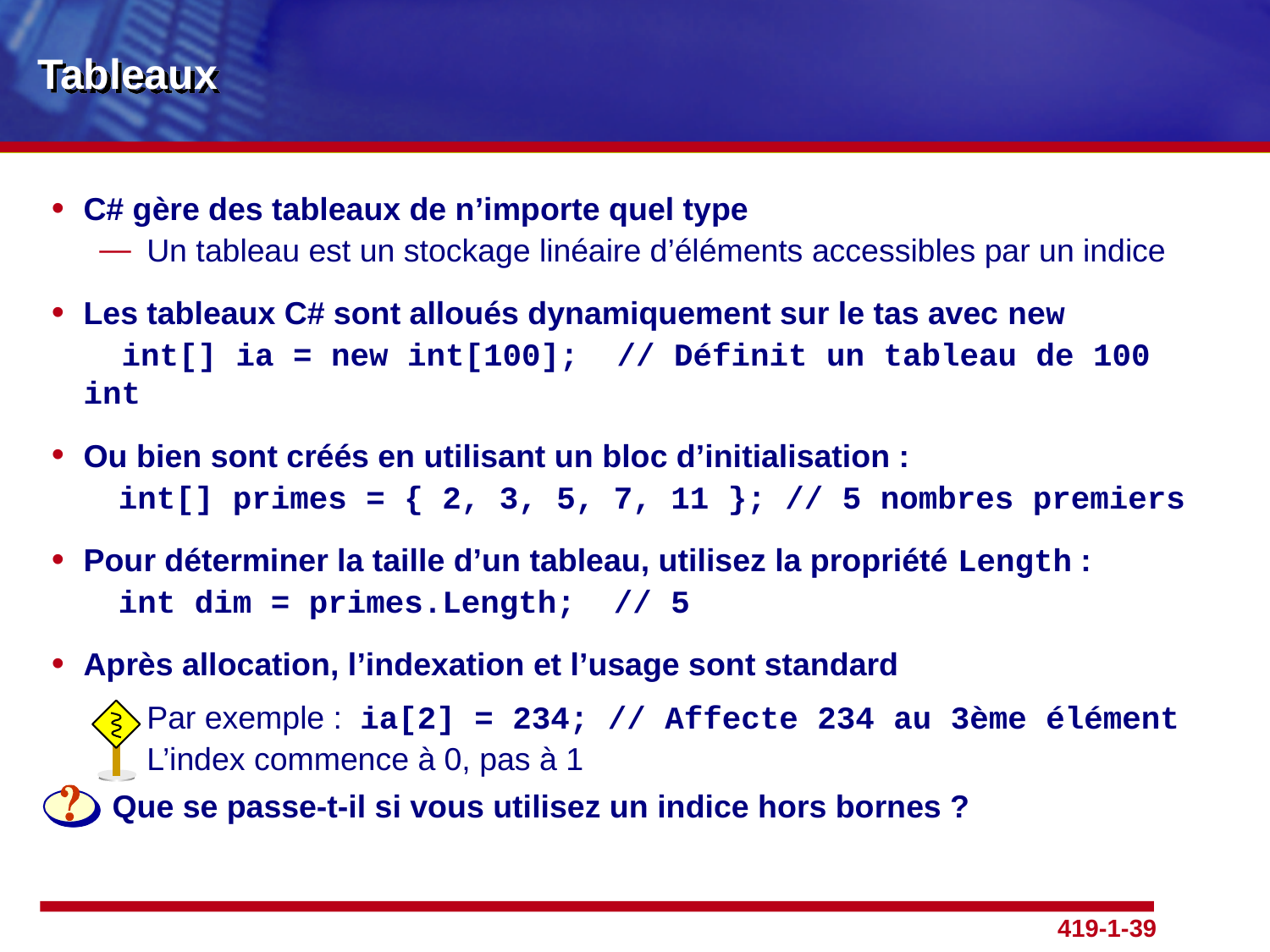

# Tableaux
C# gère des tableaux de n’importe quel type
Un tableau est un stockage linéaire d’éléments accessibles par un indice
Les tableaux C# sont alloués dynamiquement sur le tas avec new
	  int[] ia = new int[100];  // Définit un tableau de 100 int
Ou bien sont créés en utilisant un bloc d’initialisation :
 int[] primes = { 2, 3, 5, 7, 11 }; // 5 nombres premiers
Pour déterminer la taille d’un tableau, utilisez la propriété Length :
 int dim = primes.Length;  // 5
Après allocation, l’indexation et l’usage sont standard
Par exemple :  ia[2] = 234; // Affecte 234 au 3ème élément
	L’index commence à 0, pas à 1

Que se passe-t-il si vous utilisez un indice hors bornes ?